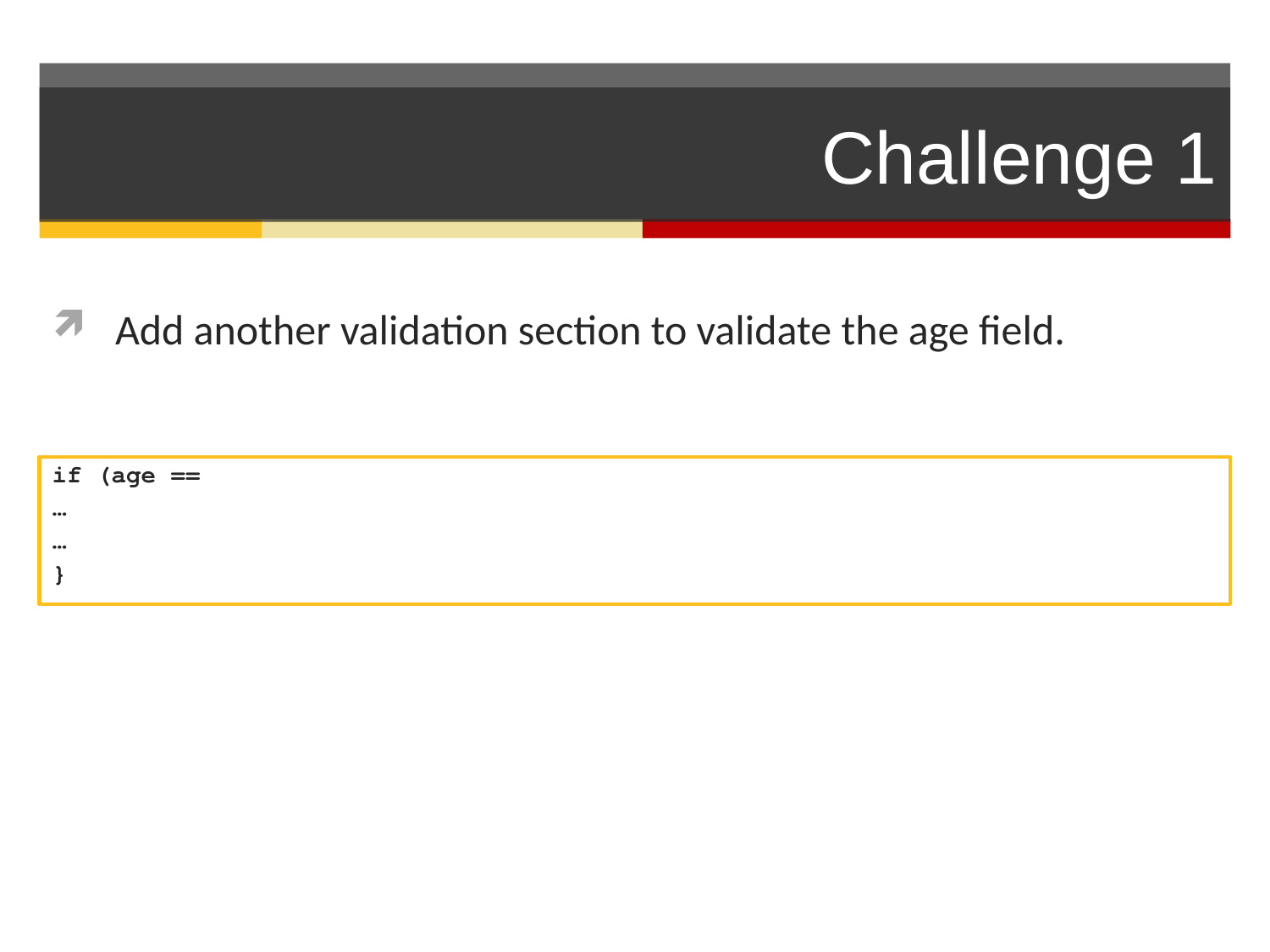

# Challenge 1
Add another validation section to validate the age field.

if (age ==
…
…
}